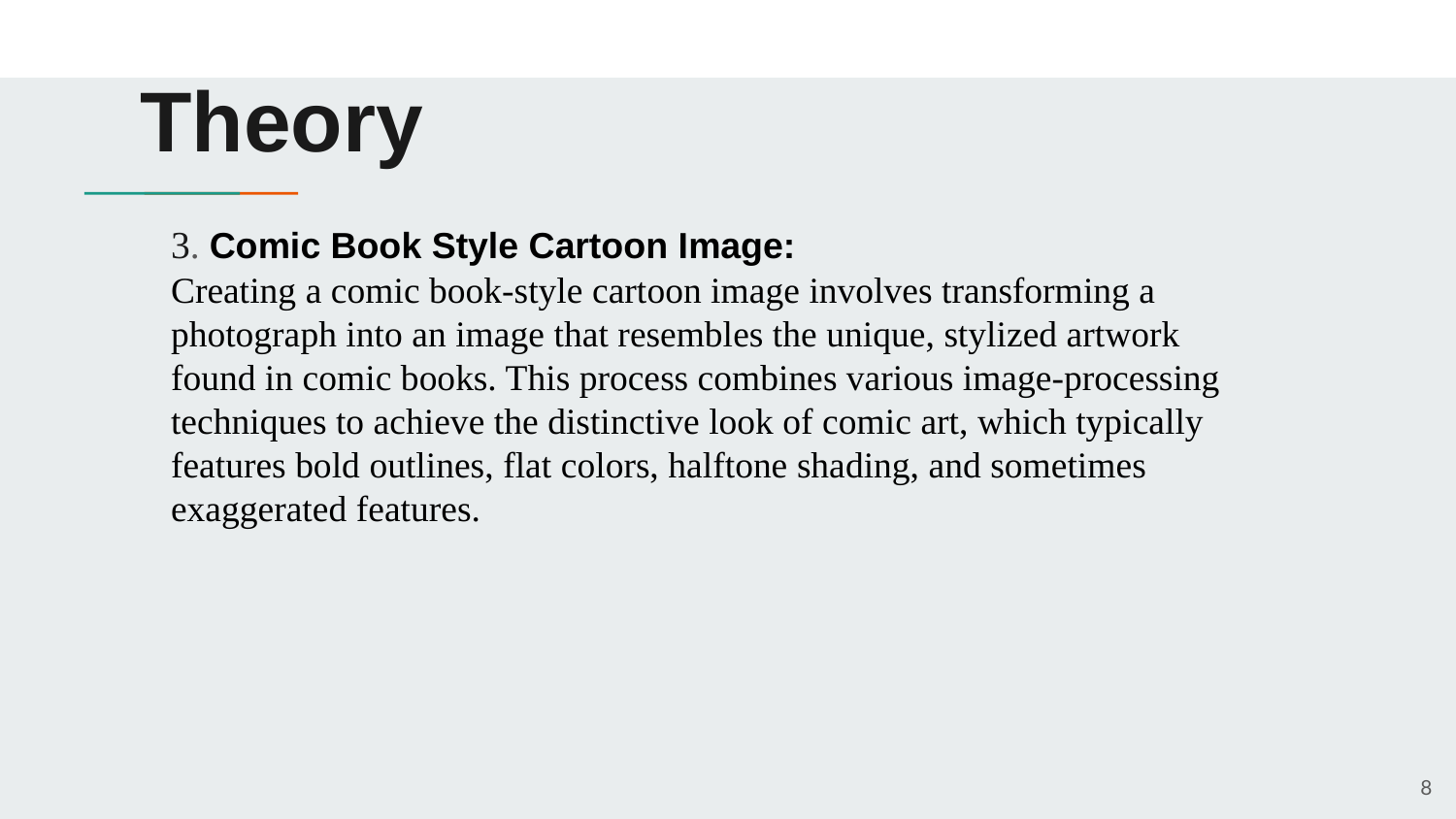

# Theory
3. Comic Book Style Cartoon Image:
Creating a comic book-style cartoon image involves transforming a
photograph into an image that resembles the unique, stylized artwork
found in comic books. This process combines various image-processing
techniques to achieve the distinctive look of comic art, which typically
features bold outlines, flat colors, halftone shading, and sometimes
exaggerated features.
8